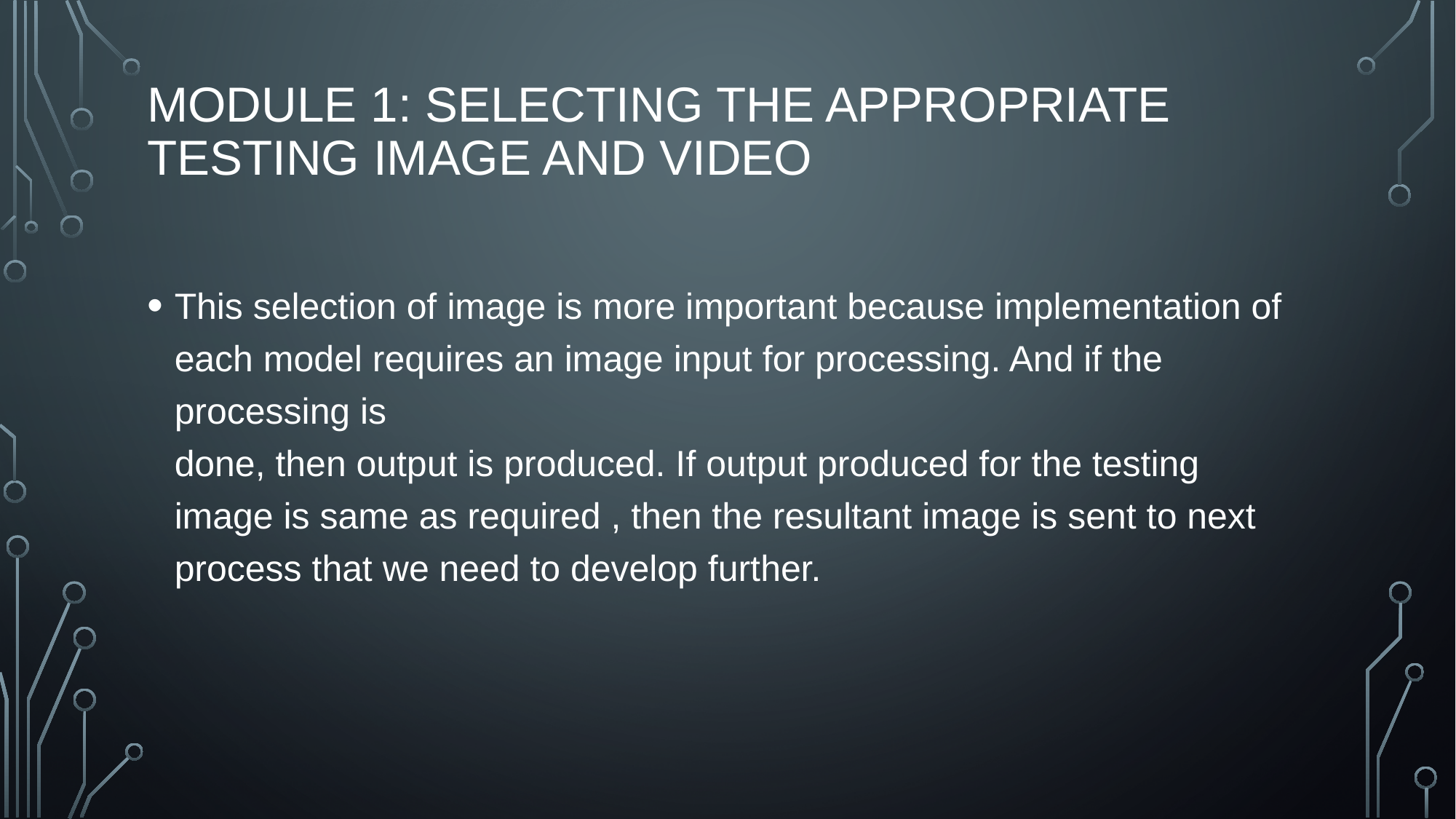

# Module 1: Selecting the appropriate testing image and video
This selection of image is more important because implementation of each model requires an image input for processing. And if the processing is
done, then output is produced. If output produced for the testing image is same as required , then the resultant image is sent to next process that we need to develop further.